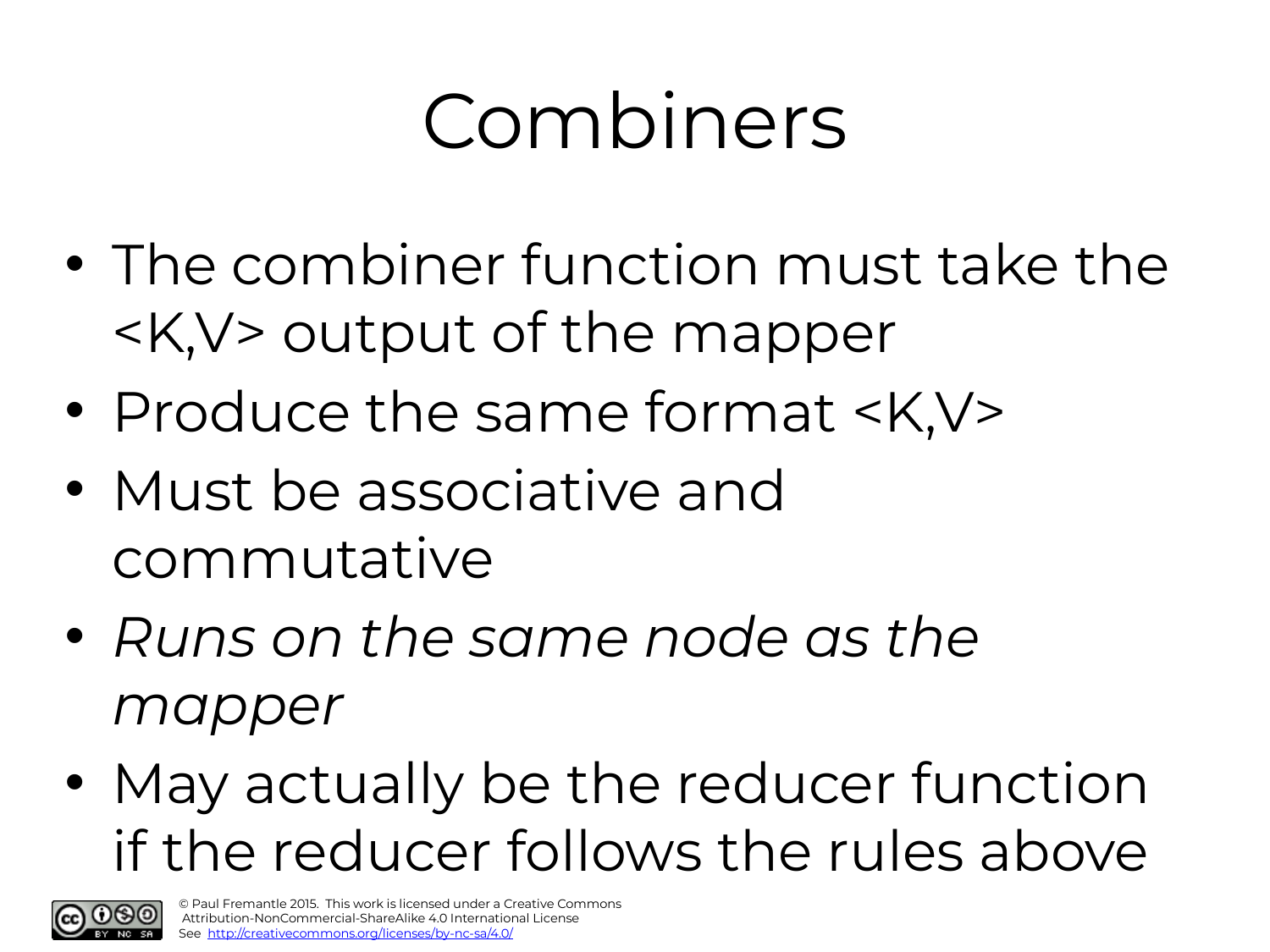

# Combiners
The combiner function must take the <K,V> output of the mapper
Produce the same format <K,V>
Must be associative and commutative
Runs on the same node as the mapper
May actually be the reducer function if the reducer follows the rules above